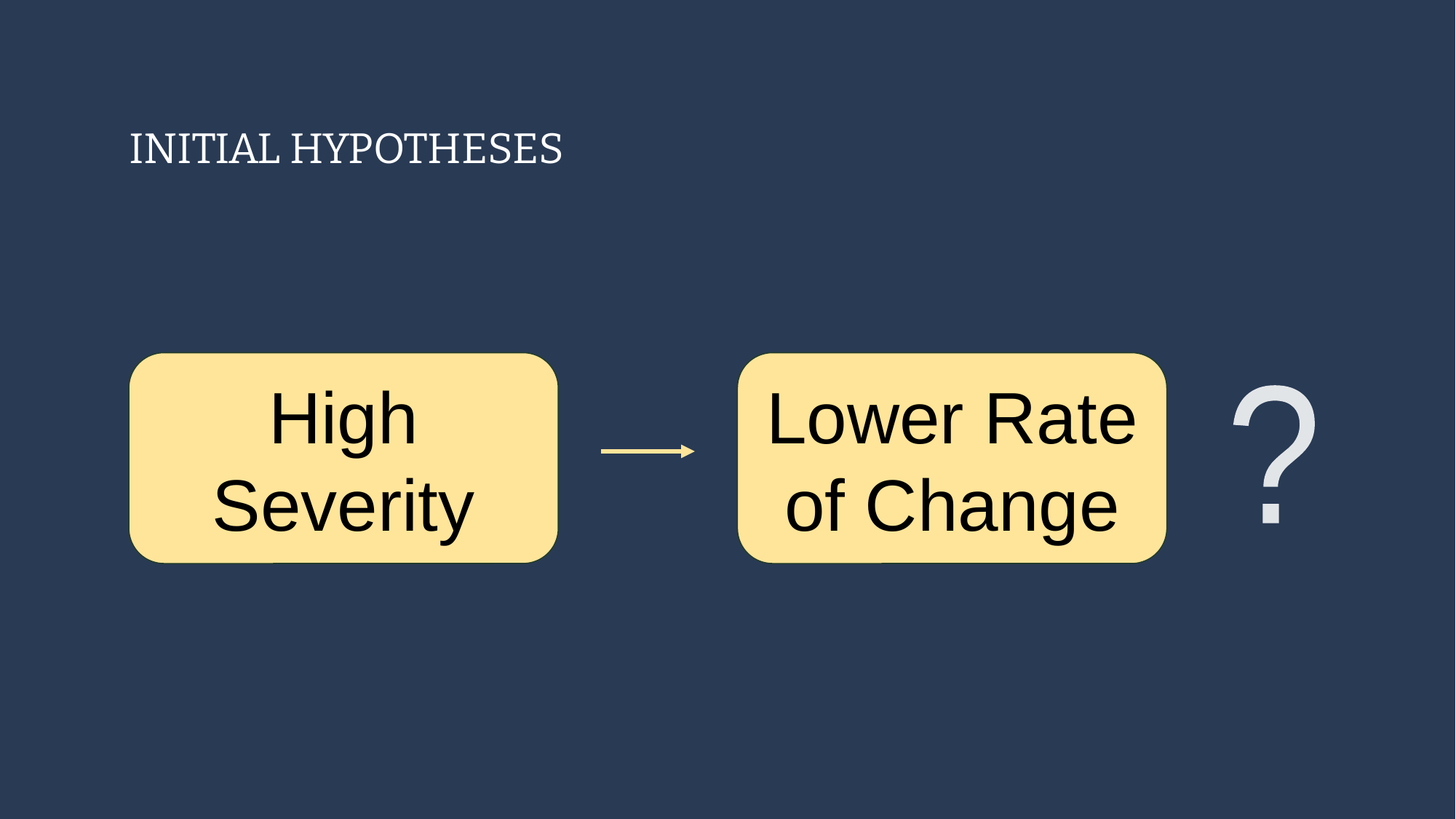

# INITIAL HYPOTHESES

High Severity
Lower Rate of Change
?